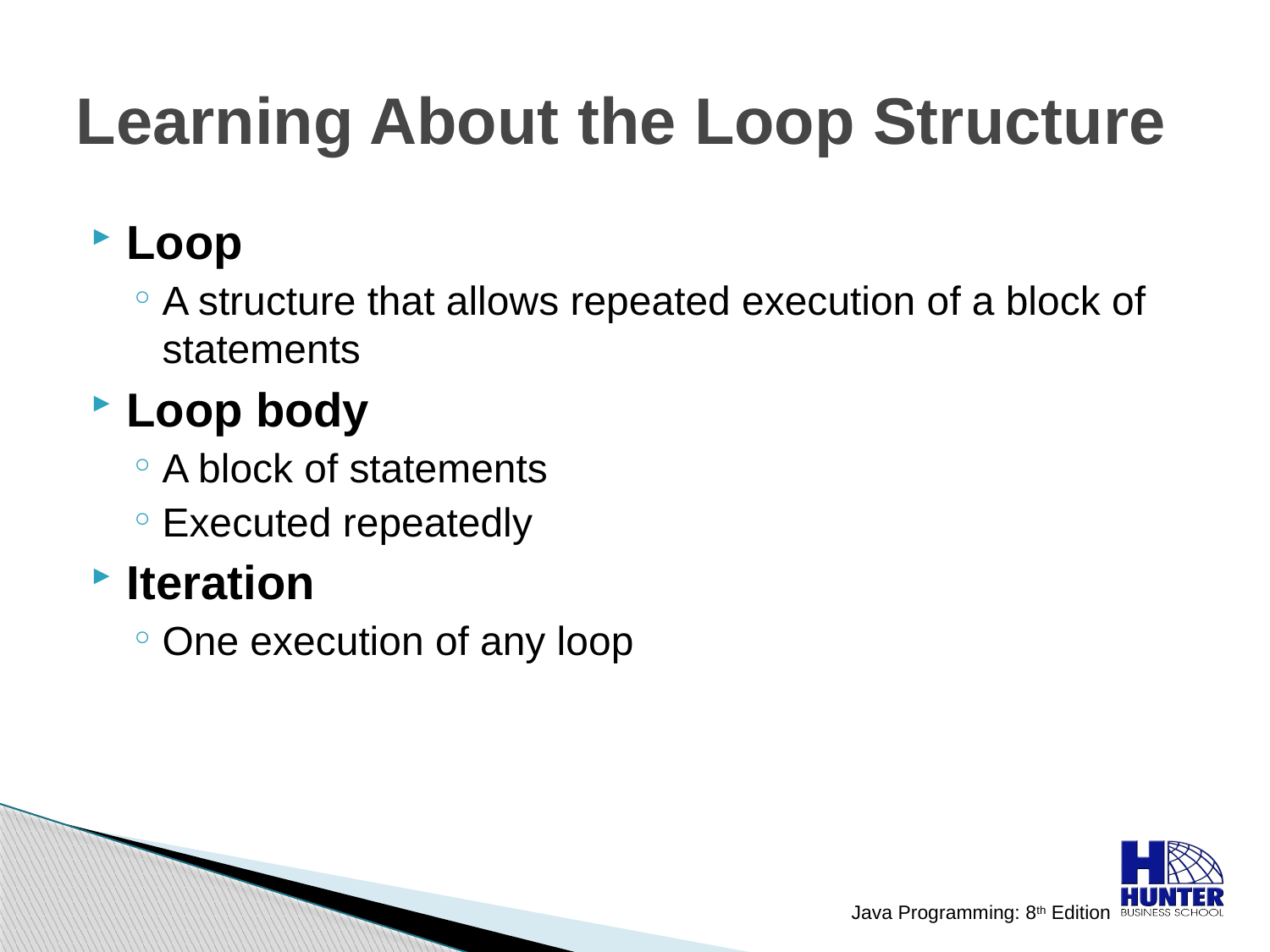

# Learning About the Loop Structure
Loop
A structure that allows repeated execution of a block of statements
Loop body
A block of statements
Executed repeatedly
Iteration
One execution of any loop